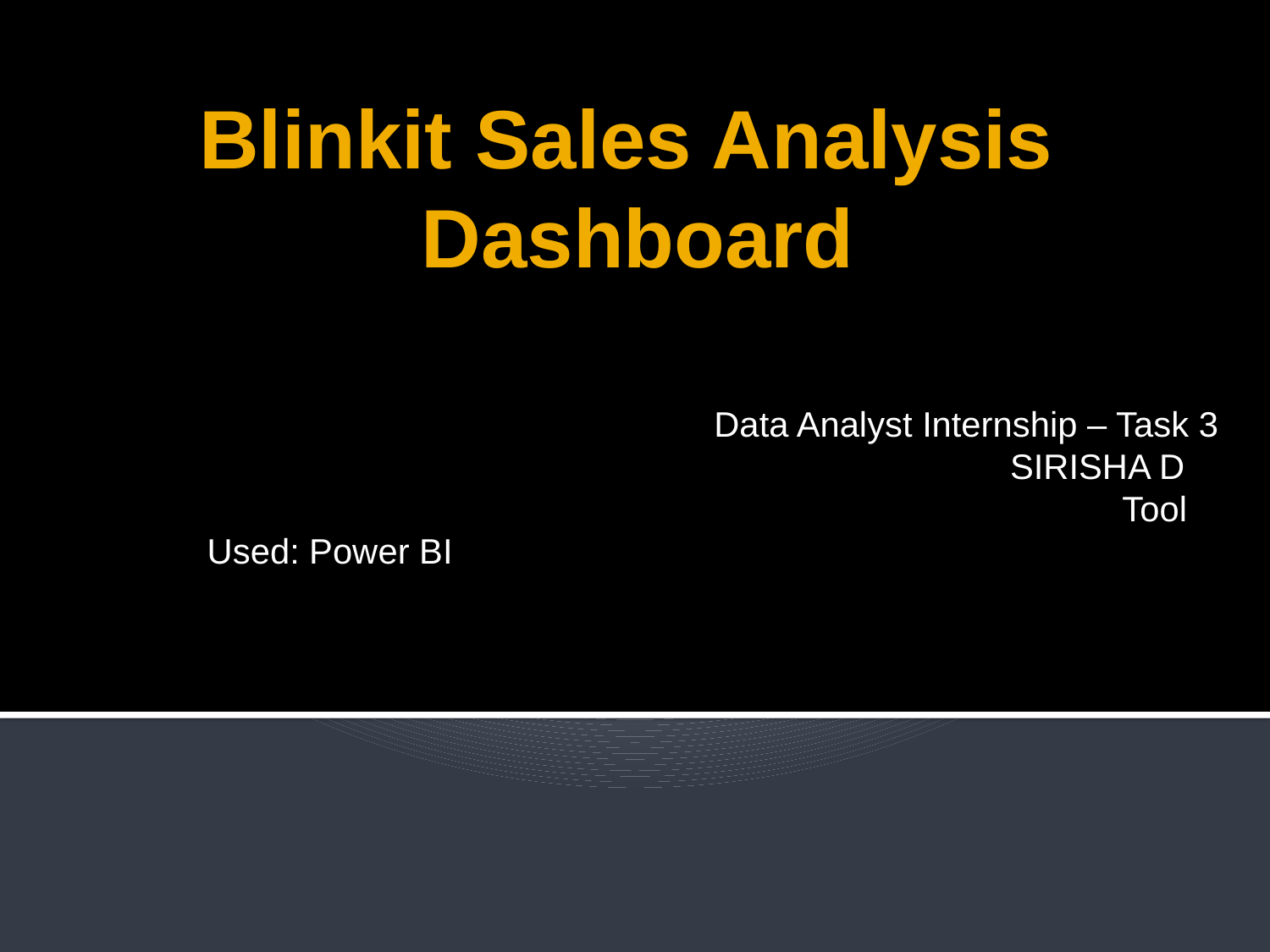

# Blinkit Sales Analysis  Dashboard
                            Data Analyst Internship – Task 3
                                                                               SIRISHA D
                                                                                              Tool Used: Power BI